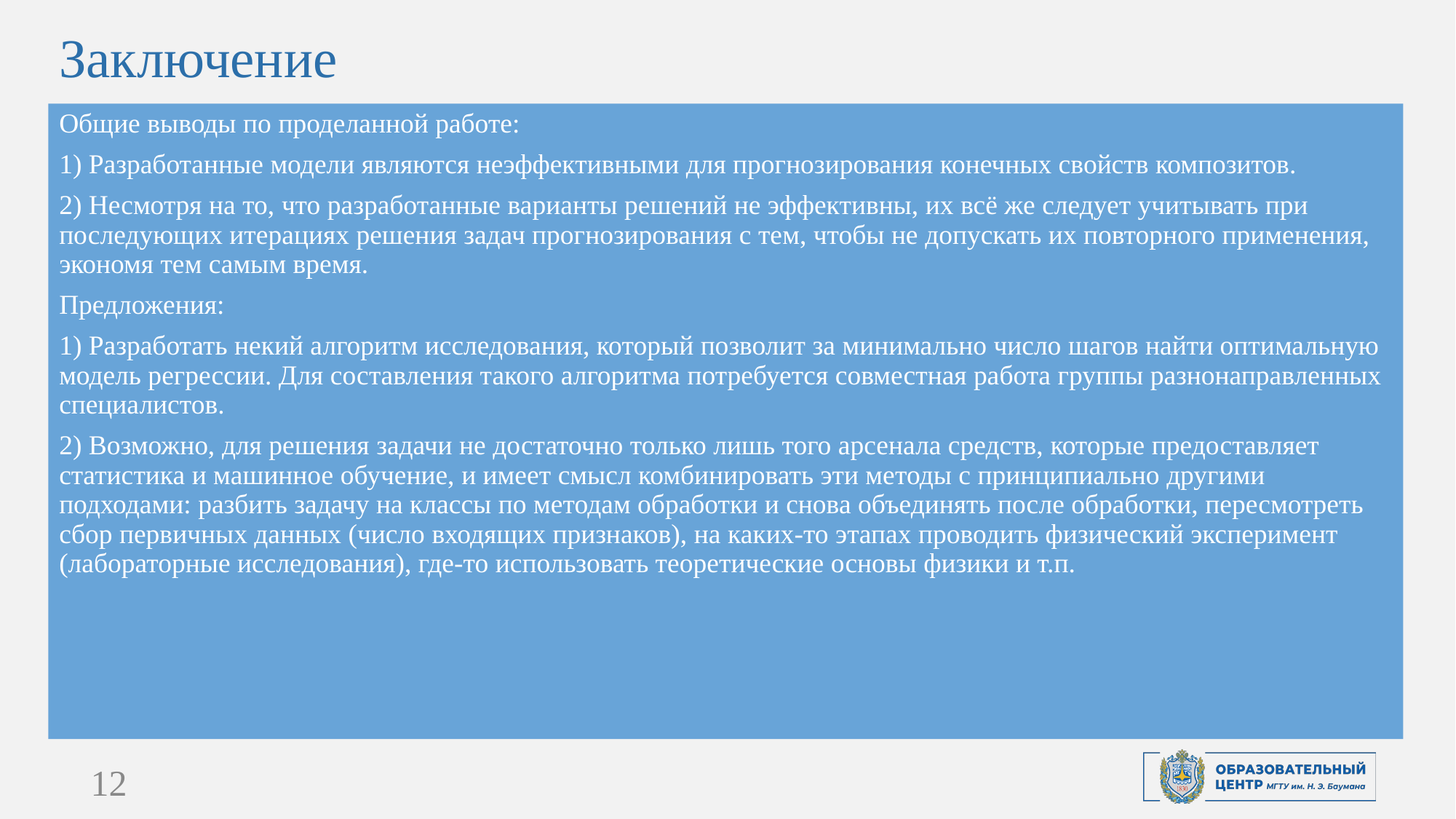

# Заключение
Общие выводы по проделанной работе:
1) Разработанные модели являются неэффективными для прогнозирования конечных свойств композитов.
2) Несмотря на то, что разработанные варианты решений не эффективны, их всё же следует учитывать при последующих итерациях решения задач прогнозирования с тем, чтобы не допускать их повторного применения, экономя тем самым время.
Предложения:
1) Разработать некий алгоритм исследования, который позволит за минимально число шагов найти оптимальную модель регрессии. Для составления такого алгоритма потребуется совместная работа группы разнонаправленных специалистов.
2) Возможно, для решения задачи не достаточно только лишь того арсенала средств, которые предоставляет статистика и машинное обучение, и имеет смысл комбинировать эти методы с принципиально другими подходами: разбить задачу на классы по методам обработки и снова объединять после обработки, пересмотреть сбор первичных данных (число входящих признаков), на каких-то этапах проводить физический эксперимент (лабораторные исследования), где-то использовать теоретические основы физики и т.п.

12